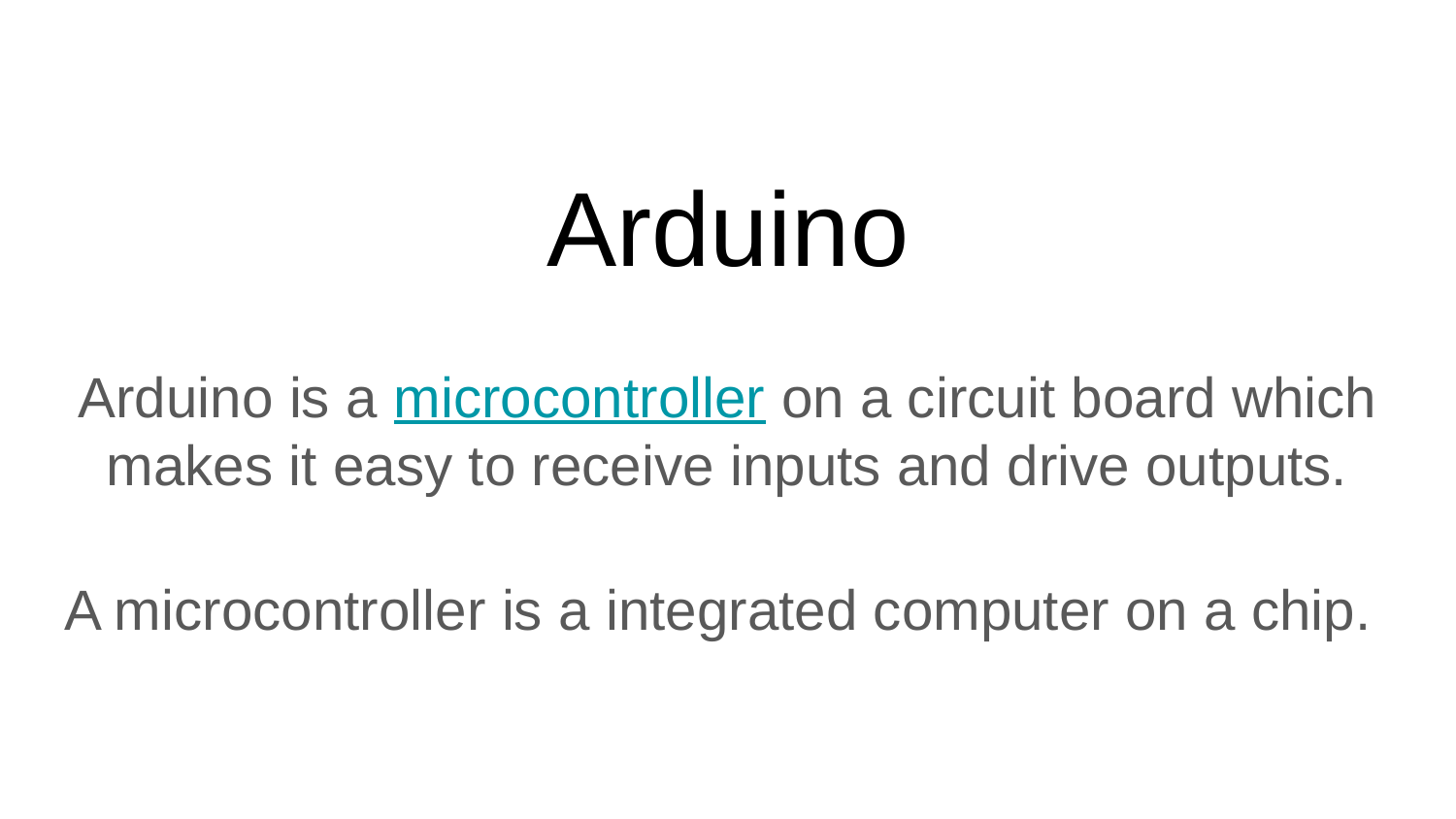

# Arduino
Arduino is a microcontroller on a circuit board which makes it easy to receive inputs and drive outputs.
A microcontroller is a integrated computer on a chip.